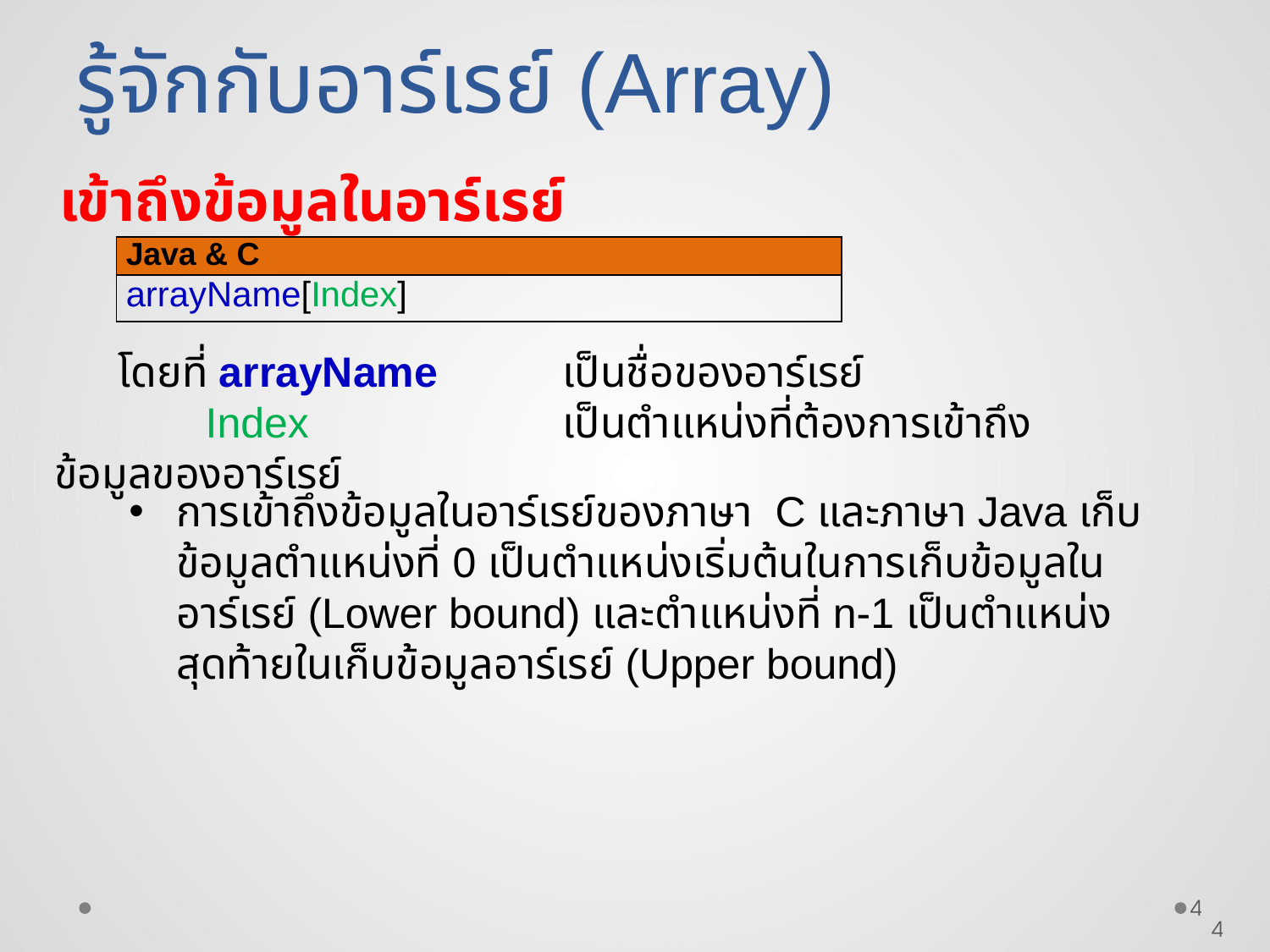

รู้จักกับอาร์เรย์ (Array)
เข้าถึงข้อมูลในอาร์เรย์
| Java & C |
| --- |
| arrayName[Index] |
โดยที่ arrayName	เป็นชื่อของอาร์เรย์
	  Index	 	เป็นตำแหน่งที่ต้องการเข้าถึงข้อมูลของอาร์เรย์
การเข้าถึงข้อมูลในอาร์เรย์ของภาษา  C และภาษา Java เก็บข้อมูลตำแหน่งที่ 0 เป็นตำแหน่งเริ่มต้นในการเก็บข้อมูลในอาร์เรย์ (Lower bound) และตำแหน่งที่ n-1 เป็นตำแหน่งสุดท้ายในเก็บข้อมูลอาร์เรย์ (Upper bound)
4
4